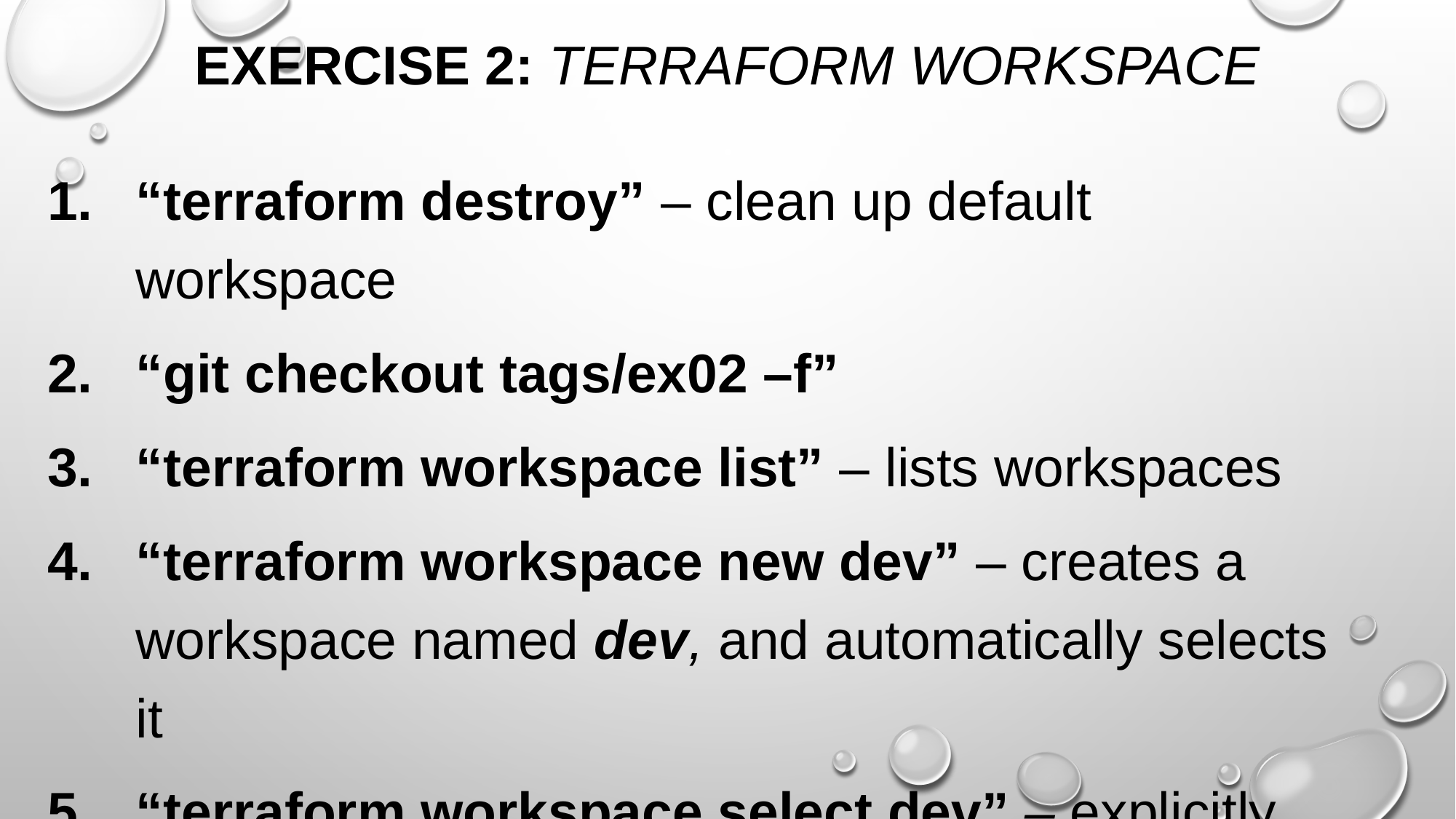

# Exercise 2: terraform workspace
“terraform destroy” – clean up default workspace
“git checkout tags/ex02 –f”
“terraform workspace list” – lists workspaces
“terraform workspace new dev” – creates a workspace named dev, and automatically selects it
“terraform workspace select dev” – explicitly select a workspace with name dev